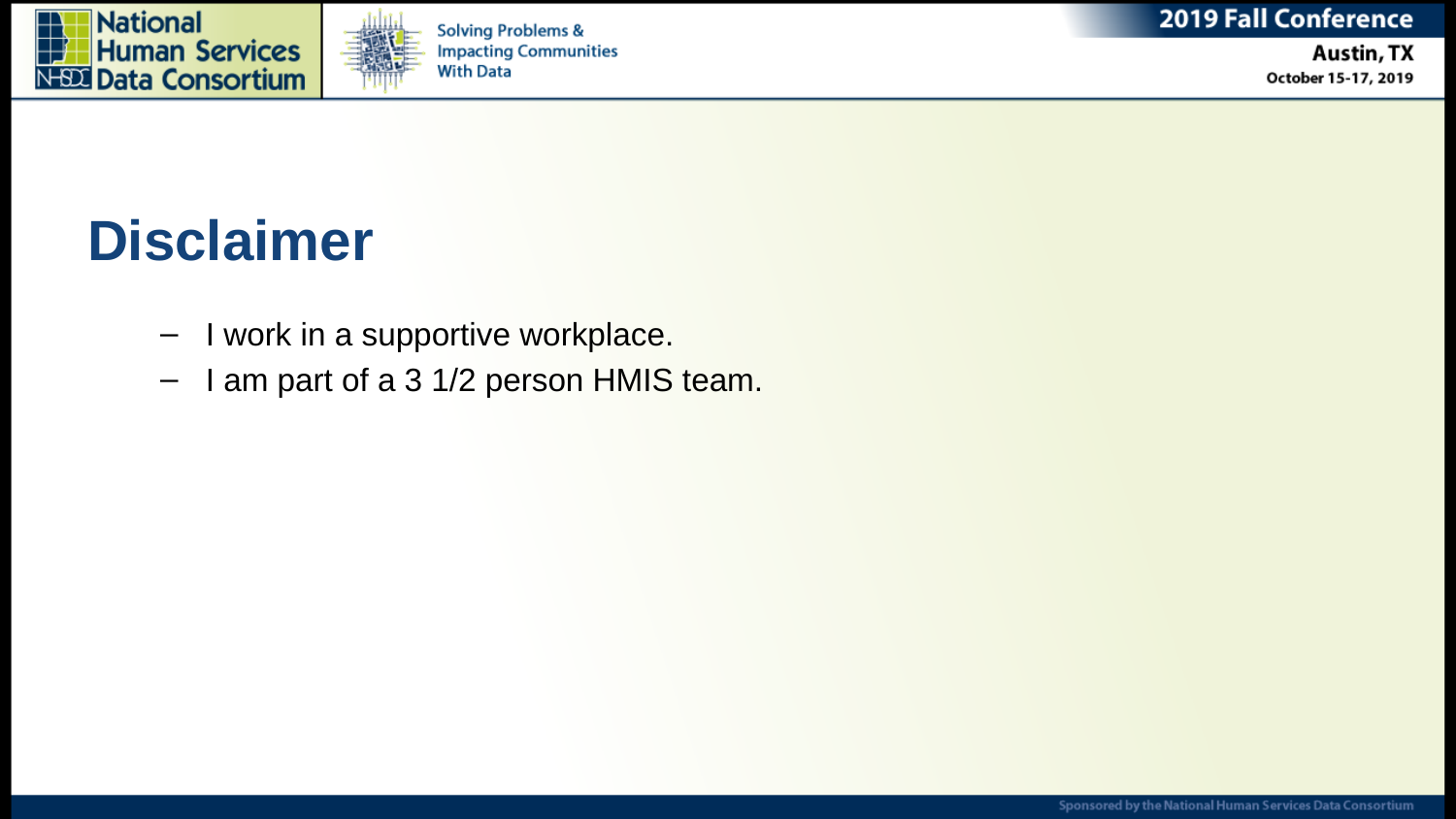

# Disclaimer
I work in a supportive workplace.
I am part of a 3 1/2 person HMIS team.